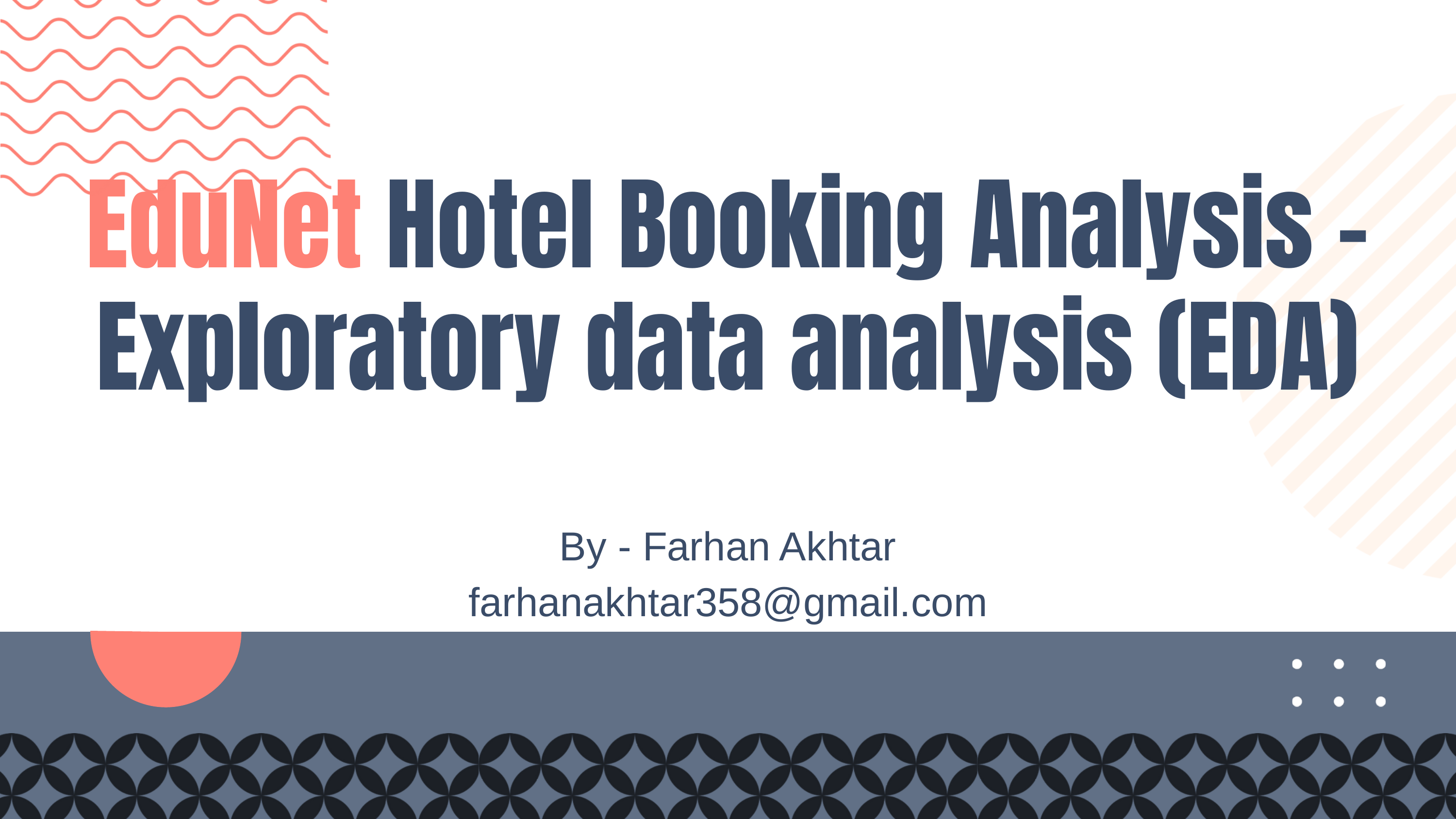

EduNet Hotel Booking Analysis - Exploratory data analysis (EDA)
By - Farhan Akhtar
farhanakhtar358@gmail.com